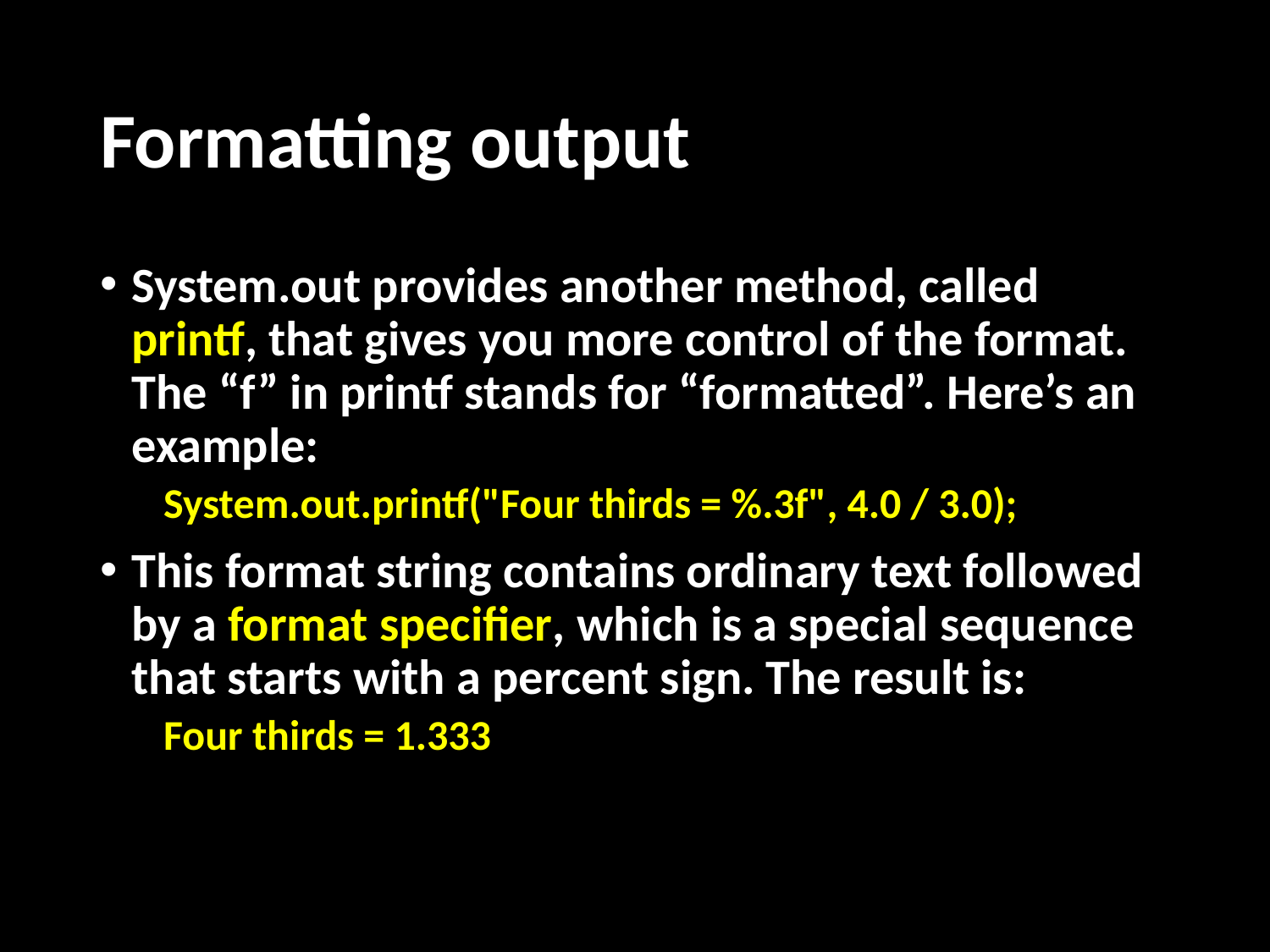

# Formatting output
System.out provides another method, called printf, that gives you more control of the format. The “f” in printf stands for “formatted”. Here’s an example:
System.out.printf("Four thirds = %.3f", 4.0 / 3.0);
This format string contains ordinary text followed by a format specifier, which is a special sequence that starts with a percent sign. The result is:
Four thirds = 1.333